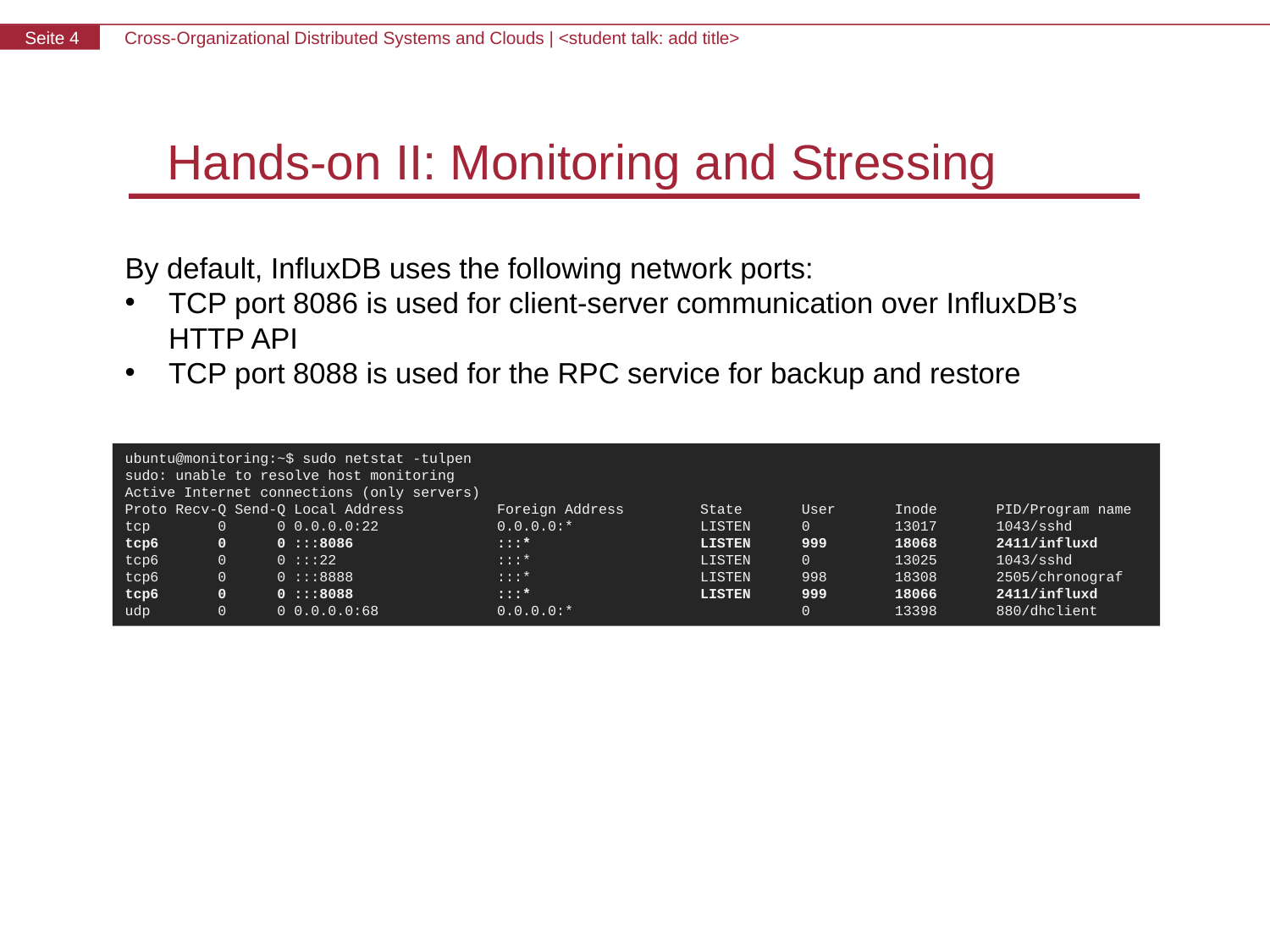

Hands-on II: Monitoring and Stressing
By default, InfluxDB uses the following network ports:
TCP port 8086 is used for client-server communication over InfluxDB’s HTTP API
TCP port 8088 is used for the RPC service for backup and restore
ubuntu@monitoring:~$ sudo netstat -tulpen
sudo: unable to resolve host monitoring
Active Internet connections (only servers)
Proto Recv-Q Send-Q Local Address           Foreign Address         State       User       Inode       PID/Program name
tcp        0      0 0.0.0.0:22              0.0.0.0:*               LISTEN      0          13017       1043/sshd
tcp6       0      0 :::8086                 :::*                    LISTEN      999        18068       2411/influxd
tcp6       0      0 :::22                   :::*                    LISTEN      0          13025       1043/sshd
tcp6       0      0 :::8888                 :::*                    LISTEN      998        18308       2505/chronograf
tcp6       0      0 :::8088                 :::*                    LISTEN      999        18066       2411/influxd
udp        0      0 0.0.0.0:68              0.0.0.0:*                           0          13398       880/dhclient